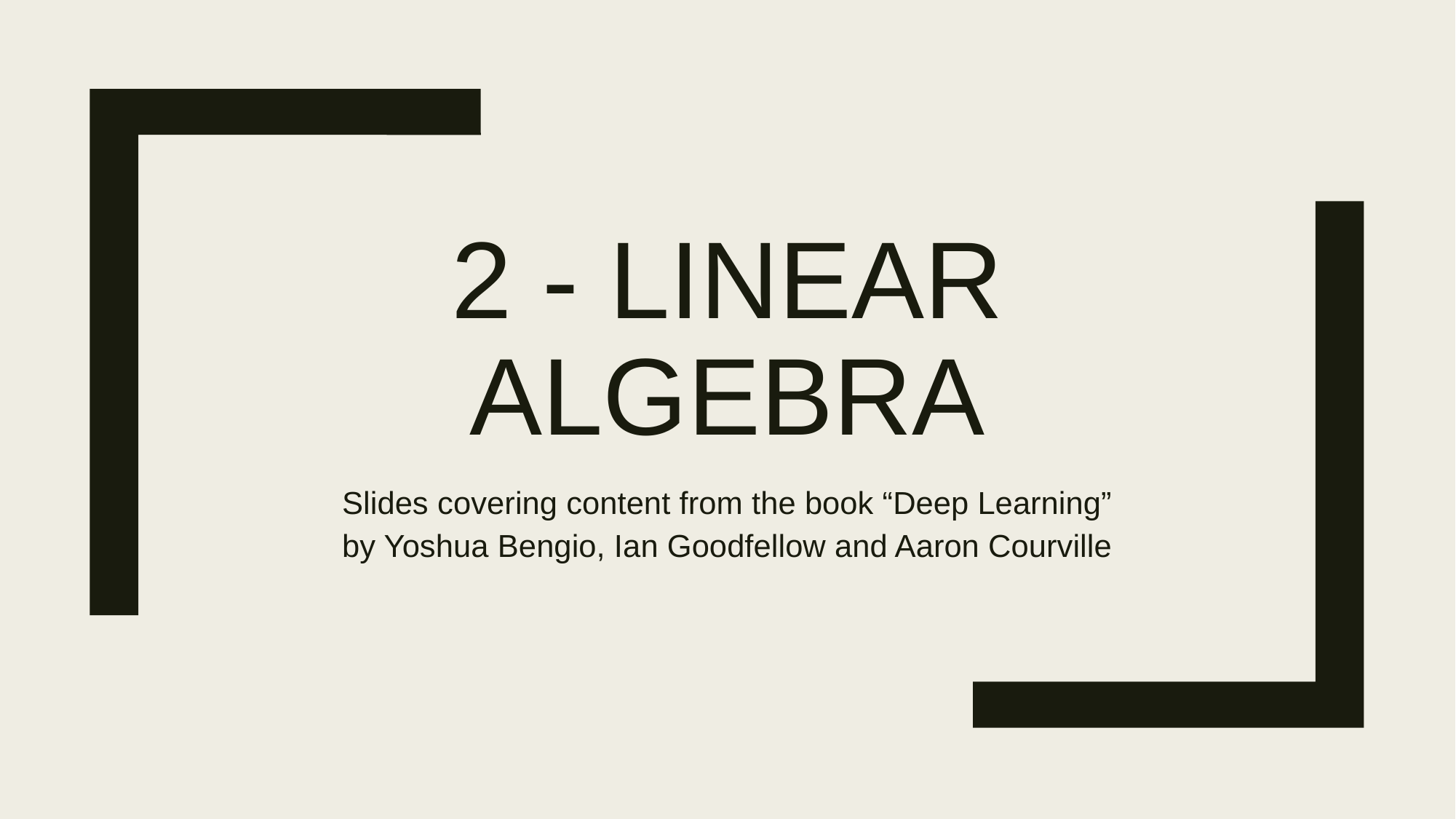

# 2 - Linear Algebra
Slides covering content from the book “Deep Learning” by Yoshua Bengio, Ian Goodfellow and Aaron Courville